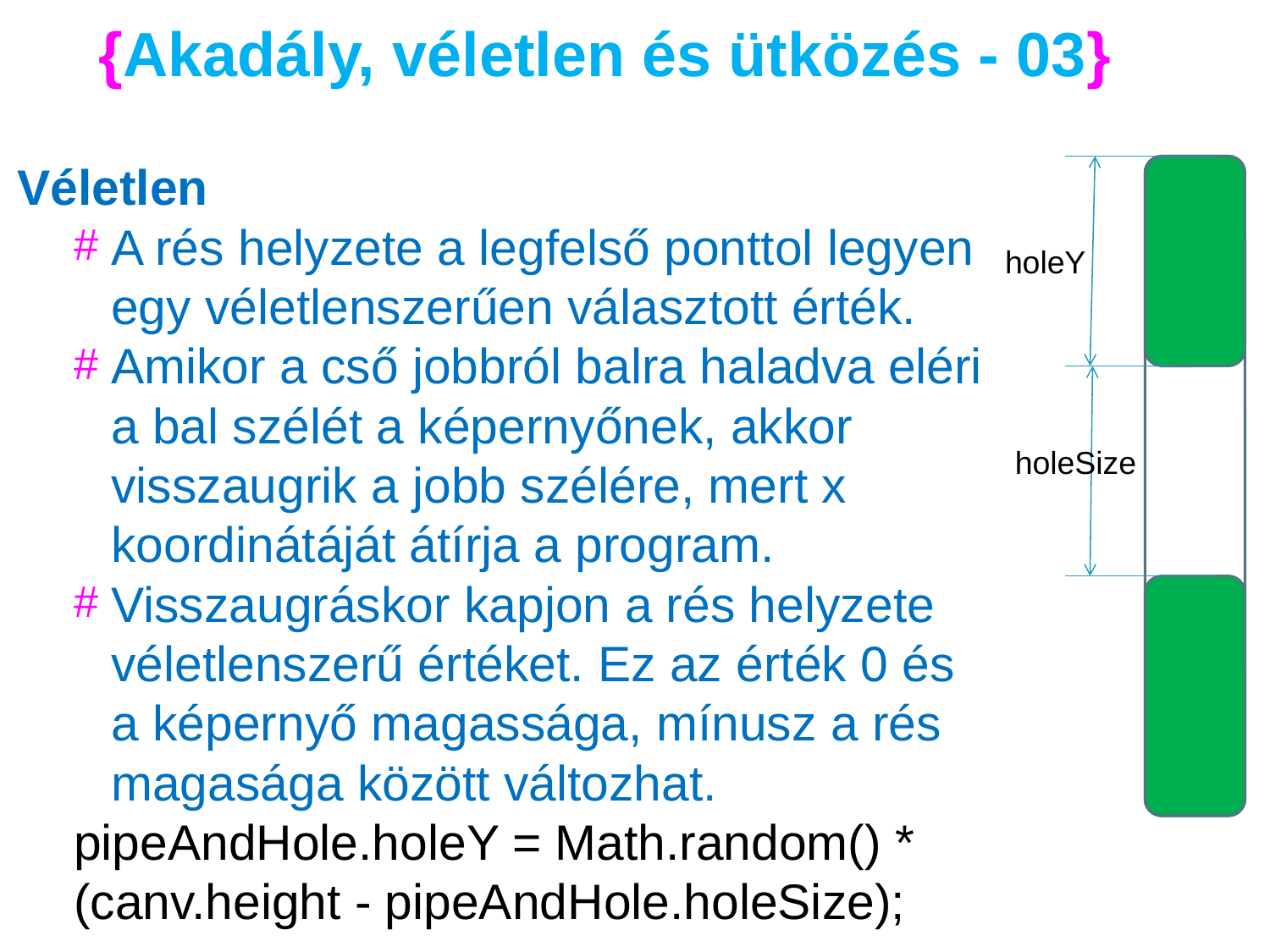

# {Akadály, véletlen és ütközés - 03}
Véletlen
A rés helyzete a legfelső ponttol legyen egy véletlenszerűen választott érték.
Amikor a cső jobbról balra haladva eléri a bal szélét a képernyőnek, akkor visszaugrik a jobb szélére, mert x koordinátáját átírja a program.
Visszaugráskor kapjon a rés helyzete véletlenszerű értéket. Ez az érték 0 és a képernyő magassága, mínusz a rés magasága között változhat.
pipeAndHole.holeY = Math.random() * (canv.height - pipeAndHole.holeSize);

holeY
holeSize